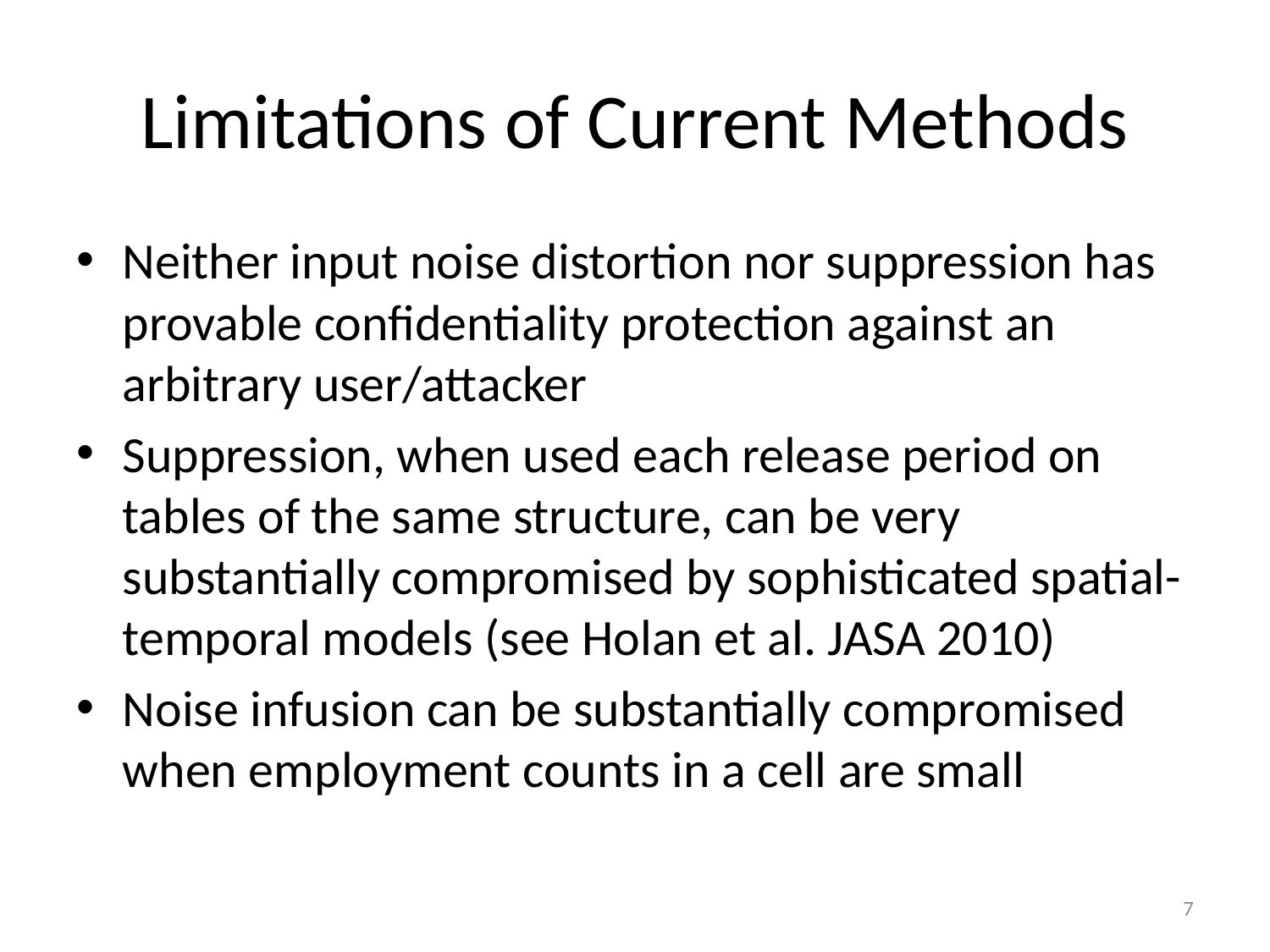

# Limitations of Current Methods
Neither input noise distortion nor suppression has provable confidentiality protection against an arbitrary user/attacker
Suppression, when used each release period on tables of the same structure, can be very substantially compromised by sophisticated spatial-temporal models (see Holan et al. JASA 2010)
Noise infusion can be substantially compromised when employment counts in a cell are small
7